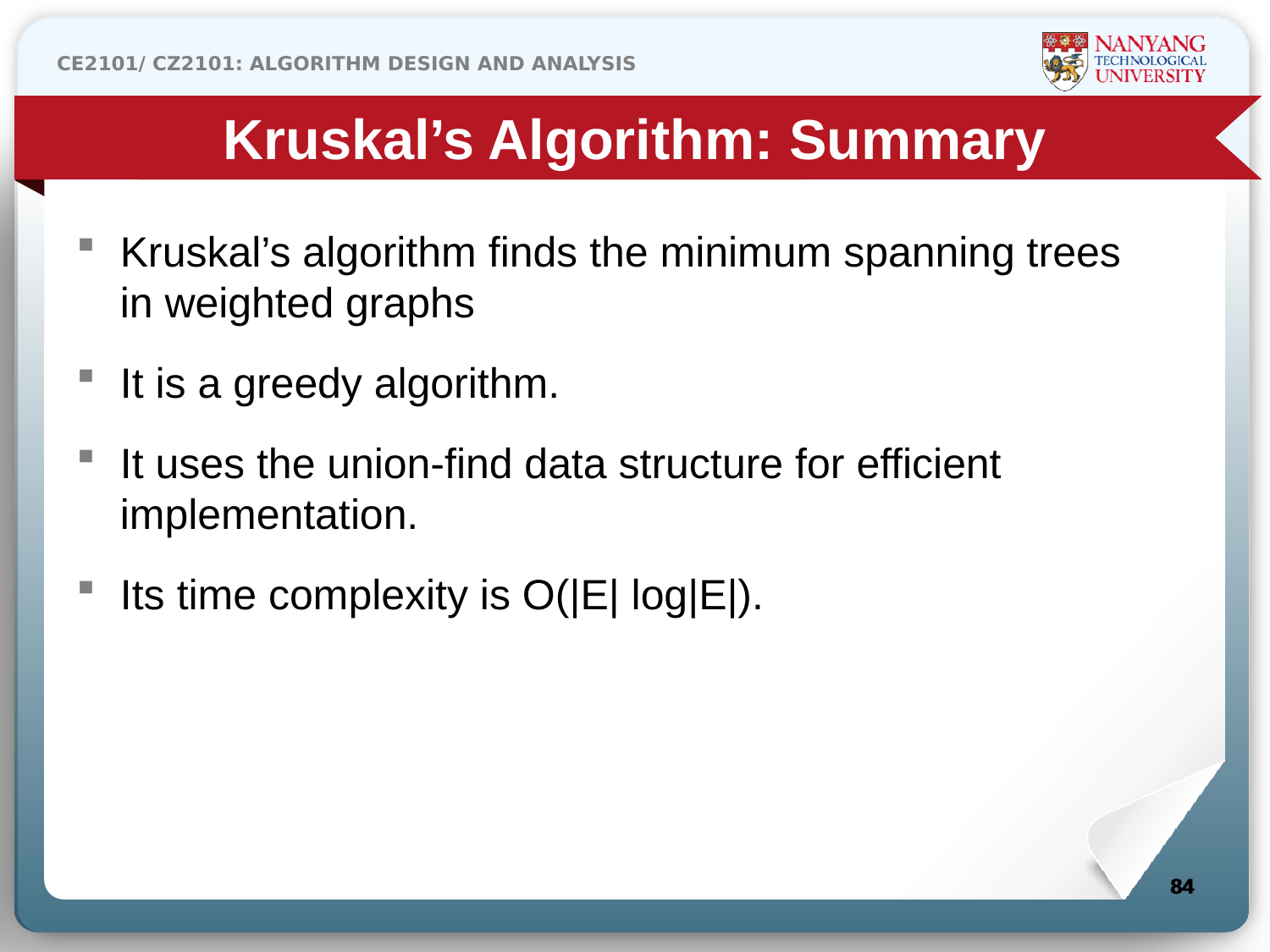

Kruskal’s Algorithm: Summary
Kruskal’s algorithm finds the minimum spanning trees in weighted graphs
It is a greedy algorithm.
It uses the union-find data structure for efficient implementation.
Its time complexity is O(|E| log|E|).

84